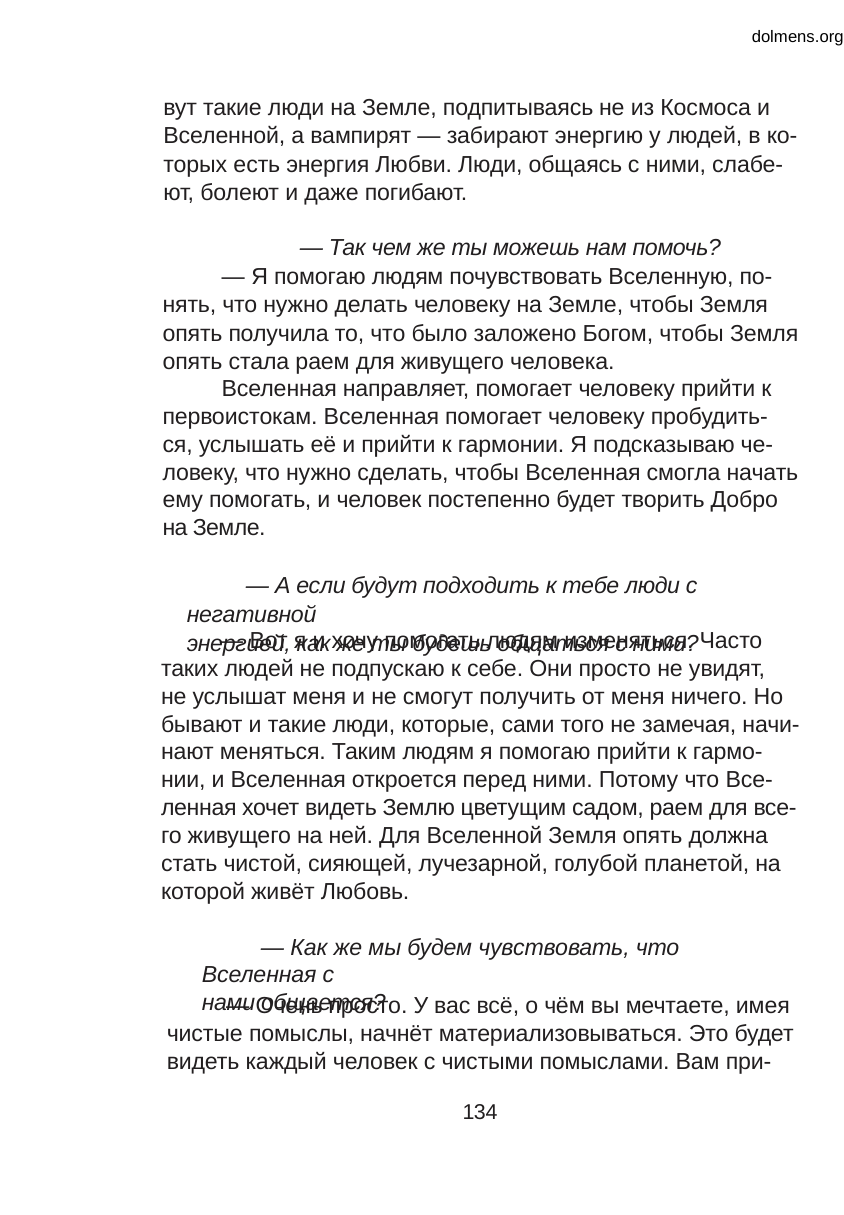

dolmens.org

вут такие люди на Земле, подпитываясь не из Космоса и
Вселенной, а вампирят — забирают энергию у людей, в ко-
торых есть энергия Любви. Люди, общаясь с ними, слабе-
ют, болеют и даже погибают.

— Так чем же ты можешь нам помочь?

— Я помогаю людям почувствовать Вселенную, по-
нять, что нужно делать человеку на Земле, чтобы Земля
опять получила то, что было заложено Богом, чтобы Земля
опять стала раем для живущего человека.

Вселенная направляет, помогает человеку прийти к
первоистокам. Вселенная помогает человеку пробудить-
ся, услышать её и прийти к гармонии. Я подсказываю че-
ловеку, что нужно сделать, чтобы Вселенная смогла начать
ему помогать, и человек постепенно будет творить Добро
на Земле.

— А если будут подходить к тебе люди с негативной
энергией, как же ты будешь общаться с ними?

— Вот я и хочу помогать людям изменяться. Часто
таких людей не подпускаю к себе. Они просто не увидят,
не услышат меня и не смогут получить от меня ничего. Но
бывают и такие люди, которые, сами того не замечая, начи-
нают меняться. Таким людям я помогаю прийти к гармо-
нии, и Вселенная откроется перед ними. Потому что Все-
ленная хочет видеть Землю цветущим садом, раем для все-
го живущего на ней. Для Вселенной Земля опять должна
стать чистой, сияющей, лучезарной, голубой планетой, на
которой живёт Любовь.

— Как же мы будем чувствовать, что Вселенная с
нами общается?

— Очень просто. У вас всё, о чём вы мечтаете, имея
чистые помыслы, начнёт материализовываться. Это будет
видеть каждый человек с чистыми помыслами. Вам при-

134